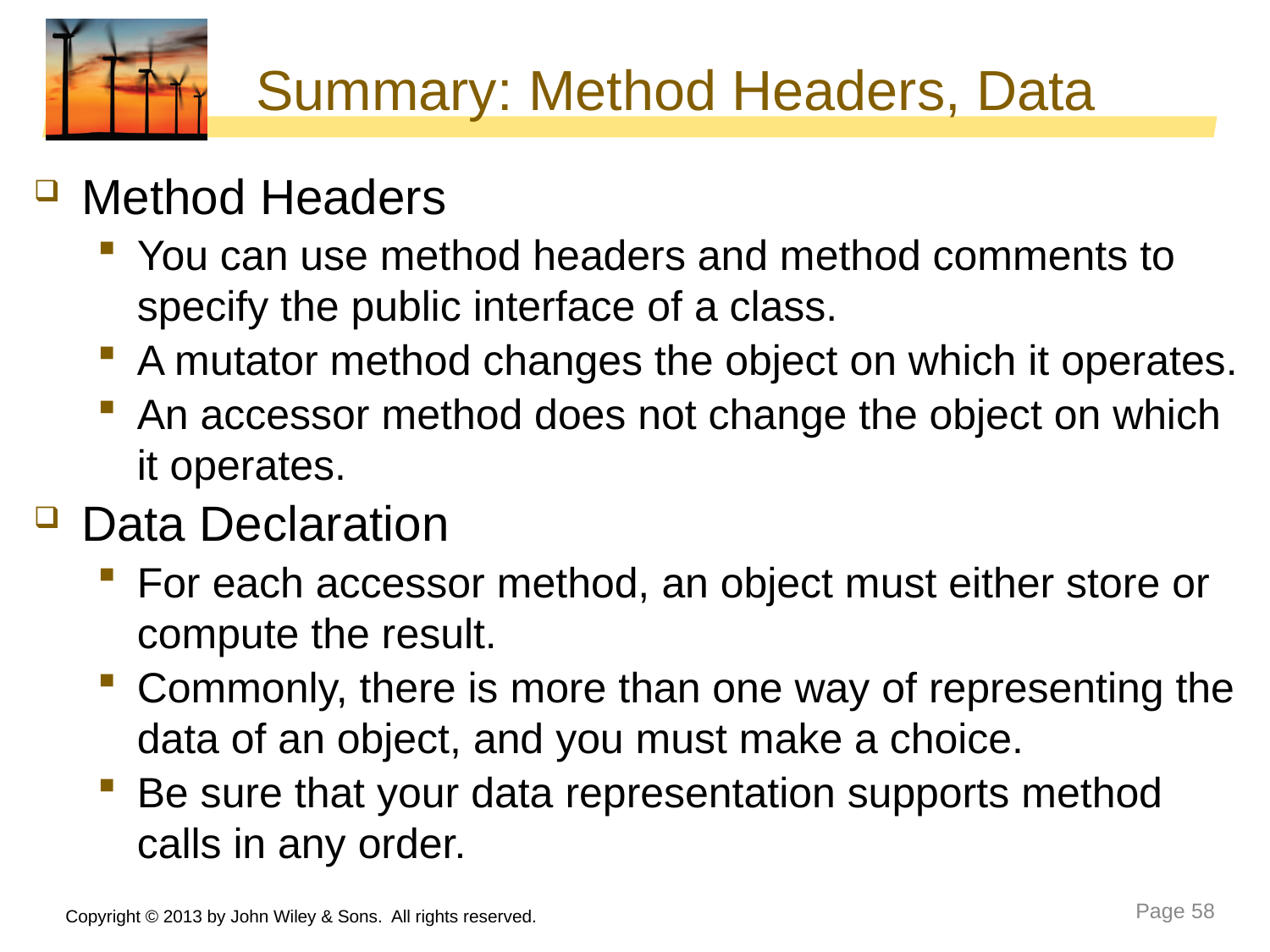

# Summary: Method Headers, Data
Method Headers
You can use method headers and method comments to specify the public interface of a class.
A mutator method changes the object on which it operates.
An accessor method does not change the object on which it operates.
Data Declaration
For each accessor method, an object must either store or compute the result.
Commonly, there is more than one way of representing the data of an object, and you must make a choice.
Be sure that your data representation supports method calls in any order.

Copyright © 2013 by John Wiley & Sons.  All rights reserved.
Page 58